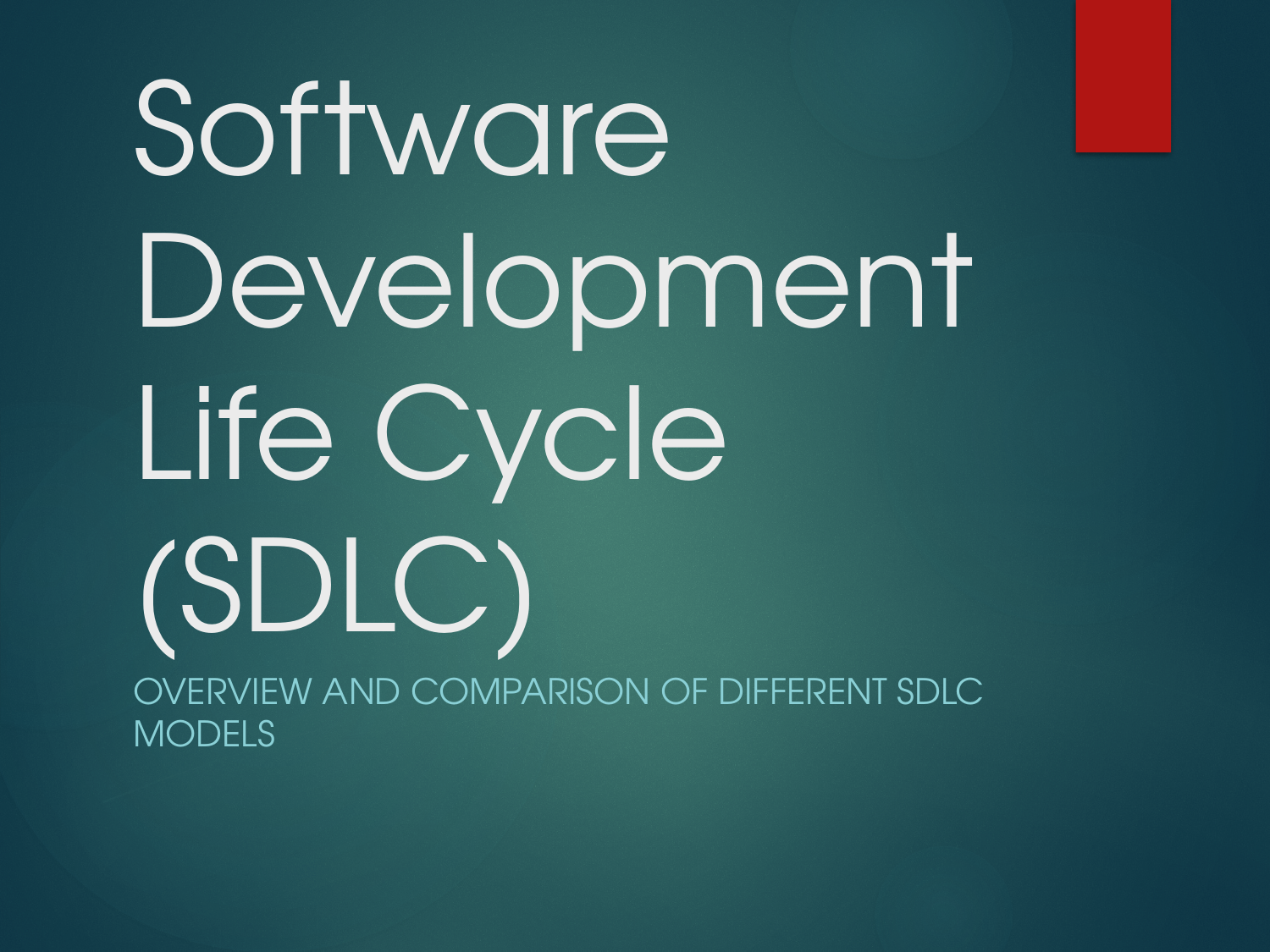

# Software Development Life Cycle (SDLC)
Overview and Comparison of Different SDLC Models